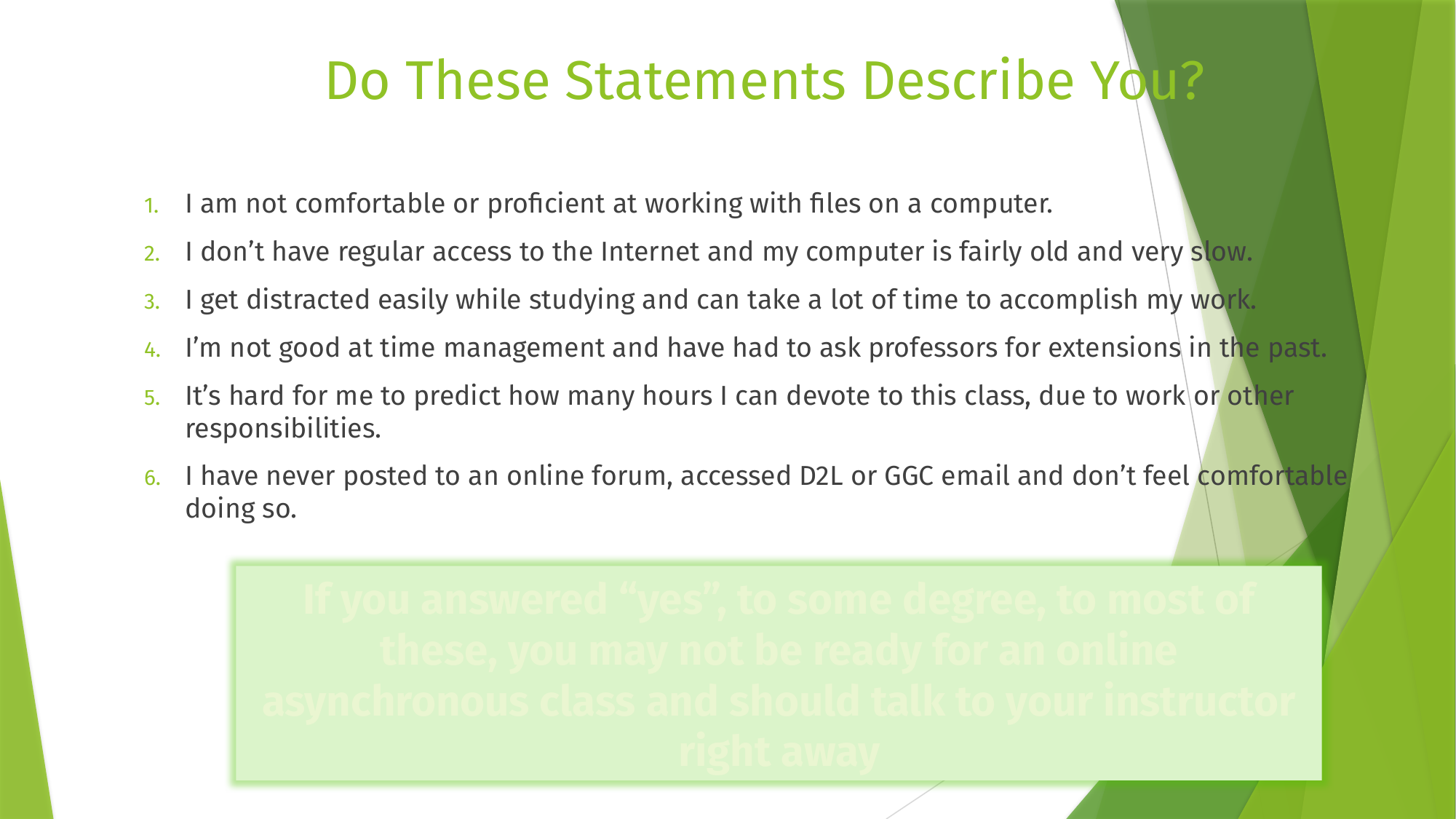

# Do These Statements Describe You?
I am not comfortable or proficient at working with files on a computer.
I don’t have regular access to the Internet and my computer is fairly old and very slow.
I get distracted easily while studying and can take a lot of time to accomplish my work.
I’m not good at time management and have had to ask professors for extensions in the past.
It’s hard for me to predict how many hours I can devote to this class, due to work or other responsibilities.
I have never posted to an online forum, accessed D2L or GGC email and don’t feel comfortable doing so.
If you answered “yes”, to some degree, to most of these, you may not be ready for an online asynchronous class and should talk to your instructor right away